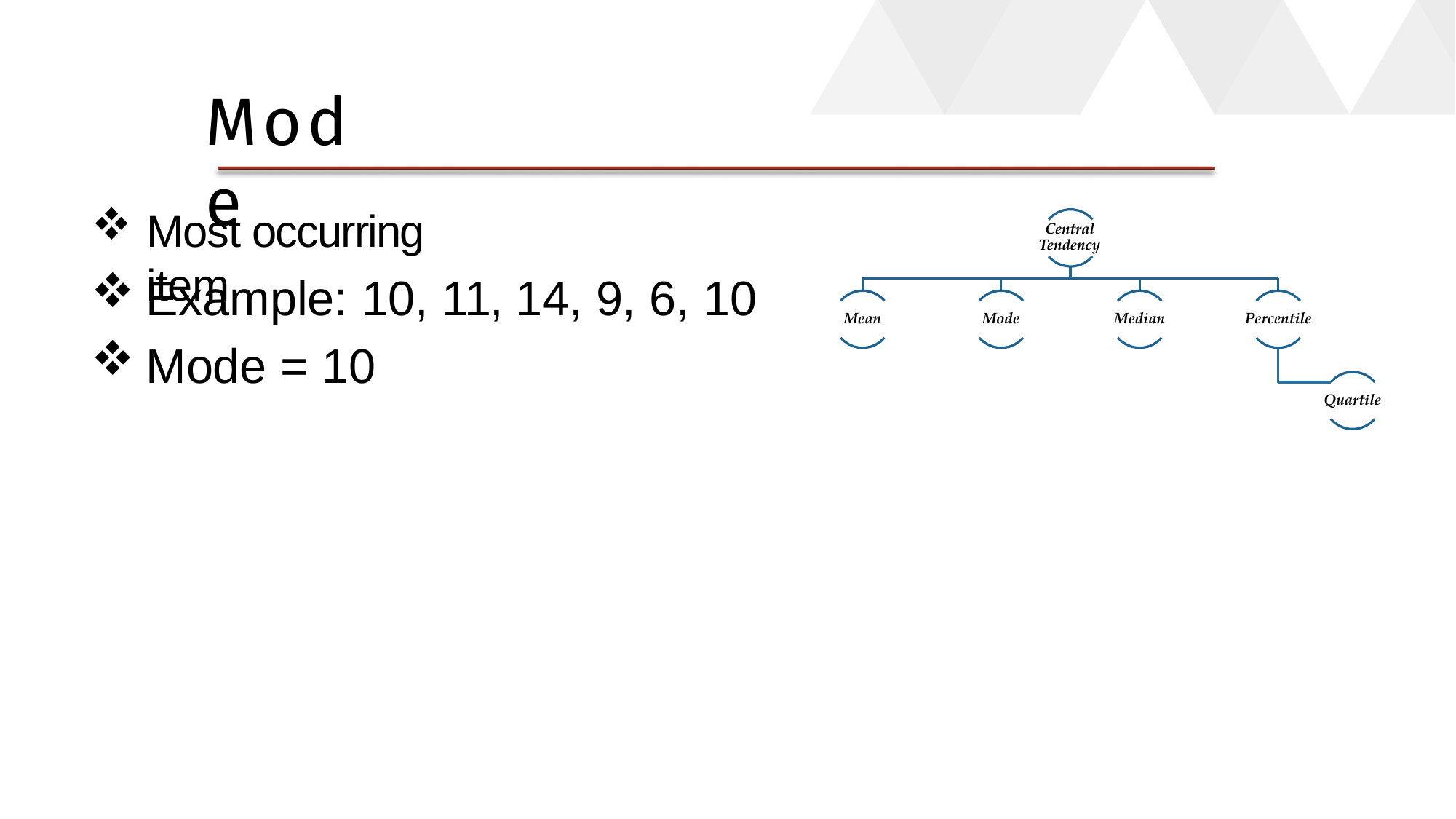

# Mode
Most occurring item

Central  Tendency
Example: 10, 11, 14, 9, 6, 10
Mode = 10

Mean
Mode
Median
Percentile

Quartile